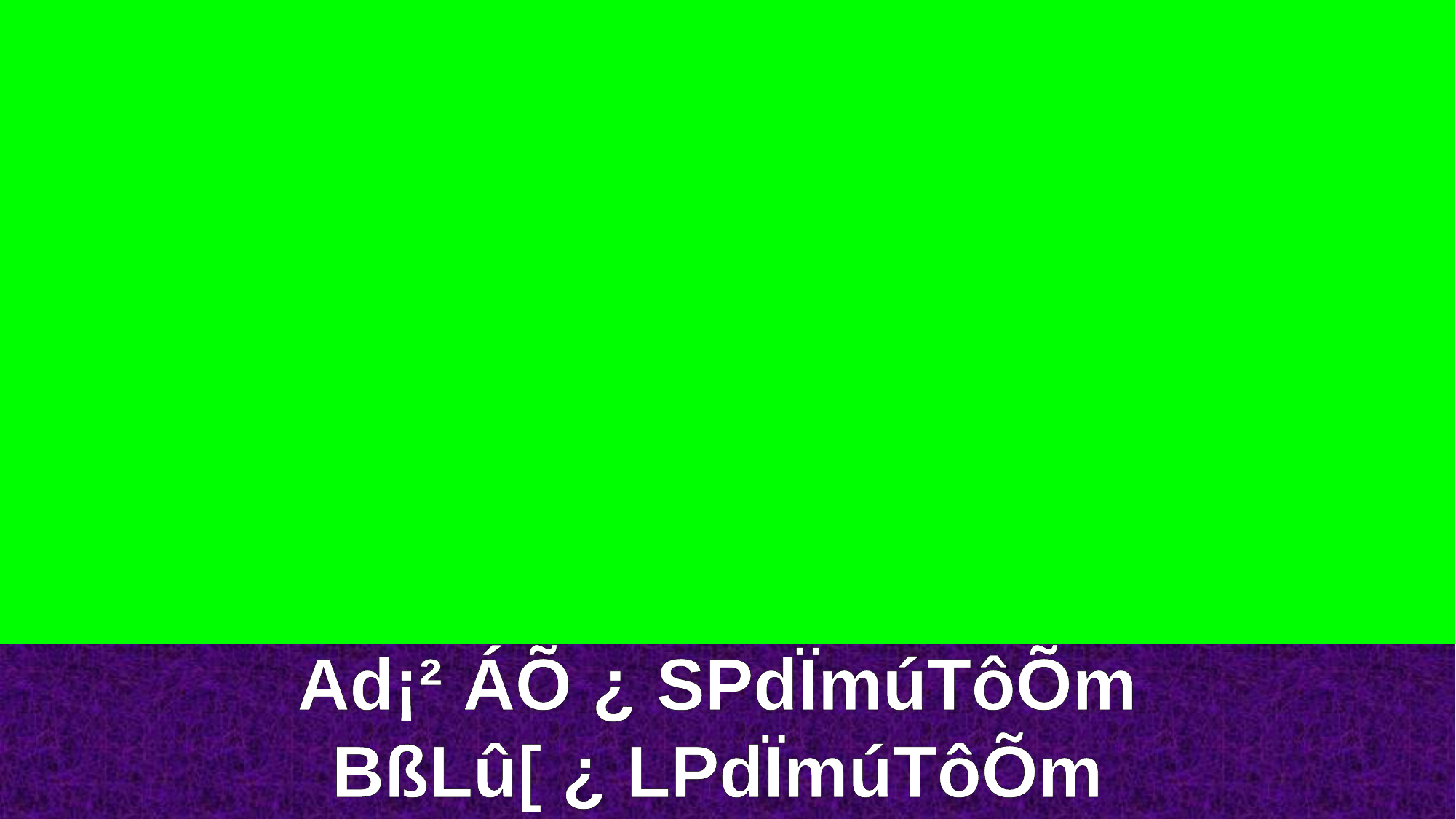

Ad¡² ÁÕ ¿ SPdÏmúTôÕm
BßLû[ ¿ LPdÏmúTôÕm